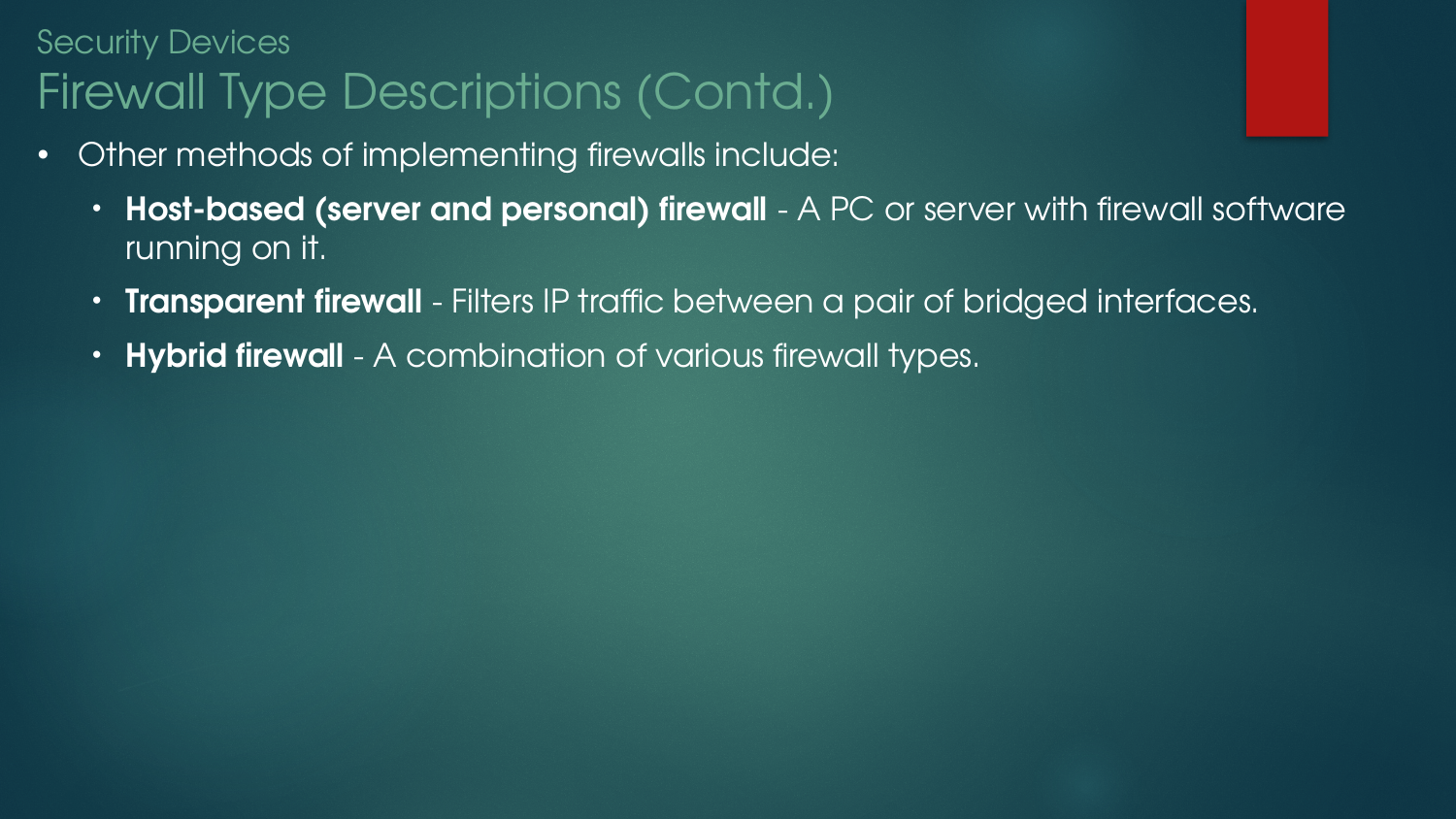

Security Devices
Firewall Type Descriptions (Contd.)
Other methods of implementing firewalls include:
Host-based (server and personal) firewall - A PC or server with firewall software running on it.
Transparent firewall - Filters IP traffic between a pair of bridged interfaces.
Hybrid firewall - A combination of various firewall types.